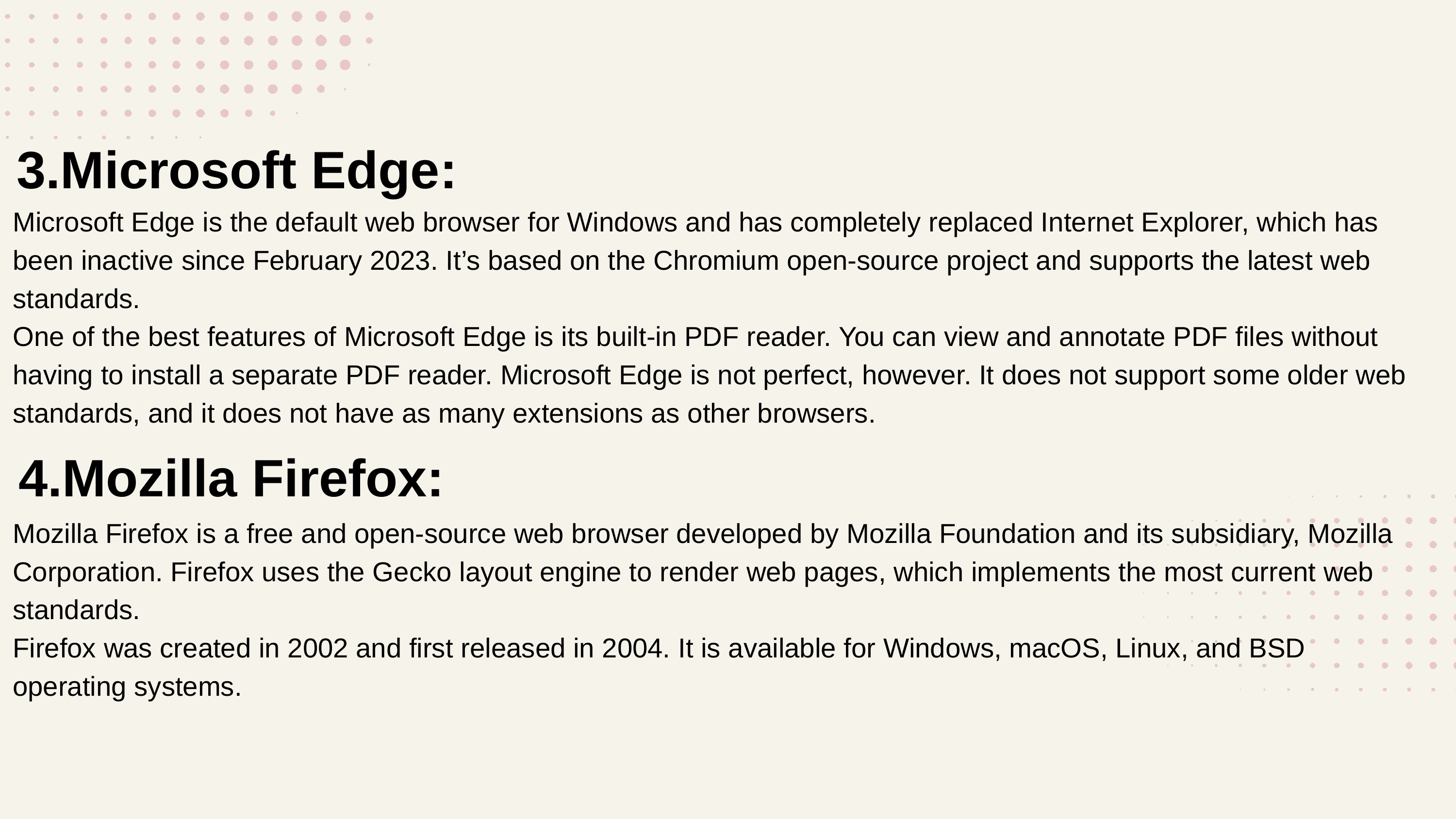

3.Microsoft Edge:
Microsoft Edge is the default web browser for Windows and has completely replaced Internet Explorer, which has been inactive since February 2023. It’s based on the Chromium open-source project and supports the latest web standards.
One of the best features of Microsoft Edge is its built-in PDF reader. You can view and annotate PDF files without having to install a separate PDF reader. Microsoft Edge is not perfect, however. It does not support some older web standards, and it does not have as many extensions as other browsers.

4.Mozilla Firefox:

Mozilla Firefox is a free and open-source web browser developed by Mozilla Foundation and its subsidiary, Mozilla Corporation. Firefox uses the Gecko layout engine to render web pages, which implements the most current web standards.
Firefox was created in 2002 and first released in 2004. It is available for Windows, macOS, Linux, and BSD operating systems.